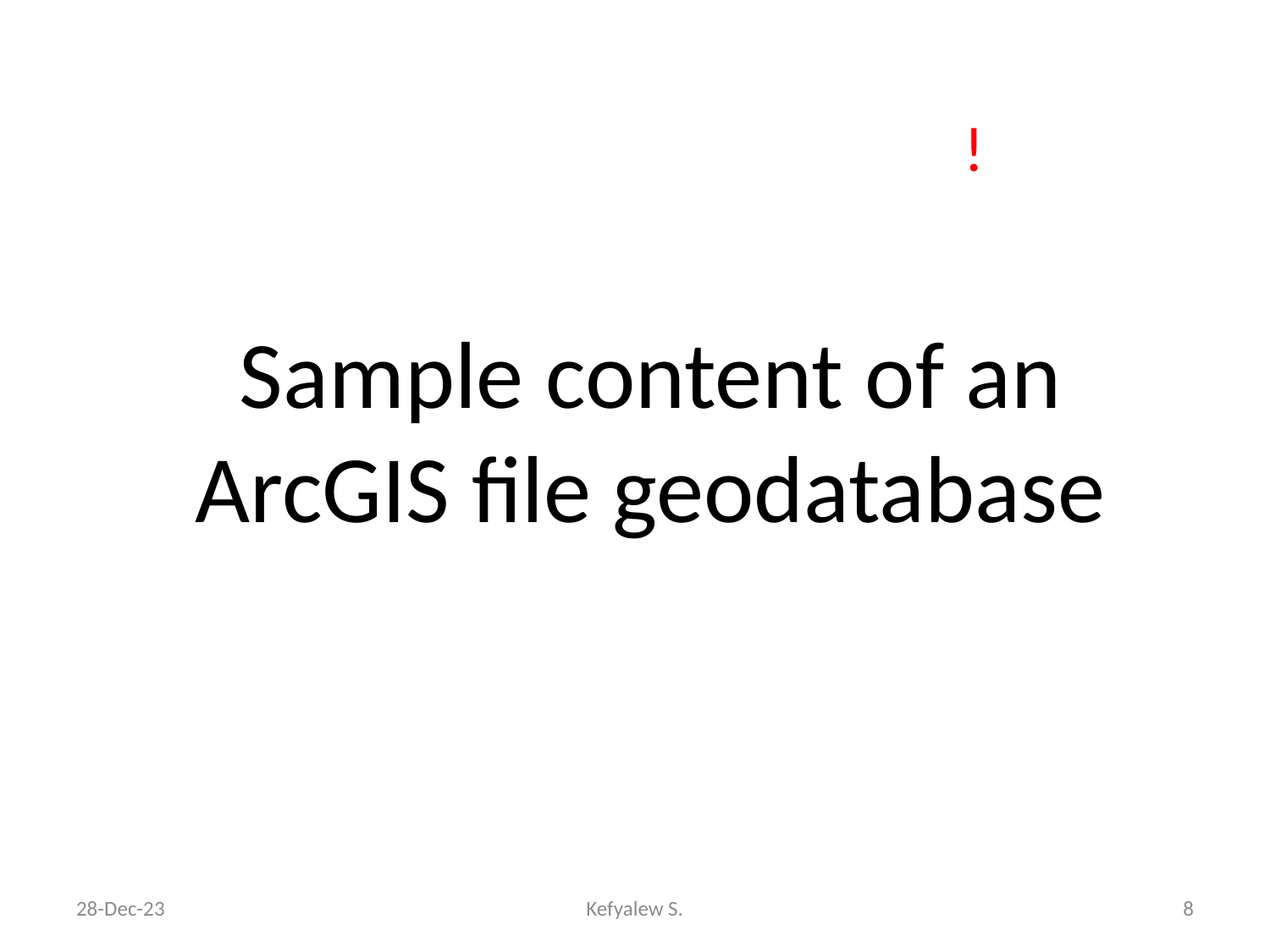

!
Sample content of an ArcGIS file geodatabase
28-Dec-23
Kefyalew S.
8